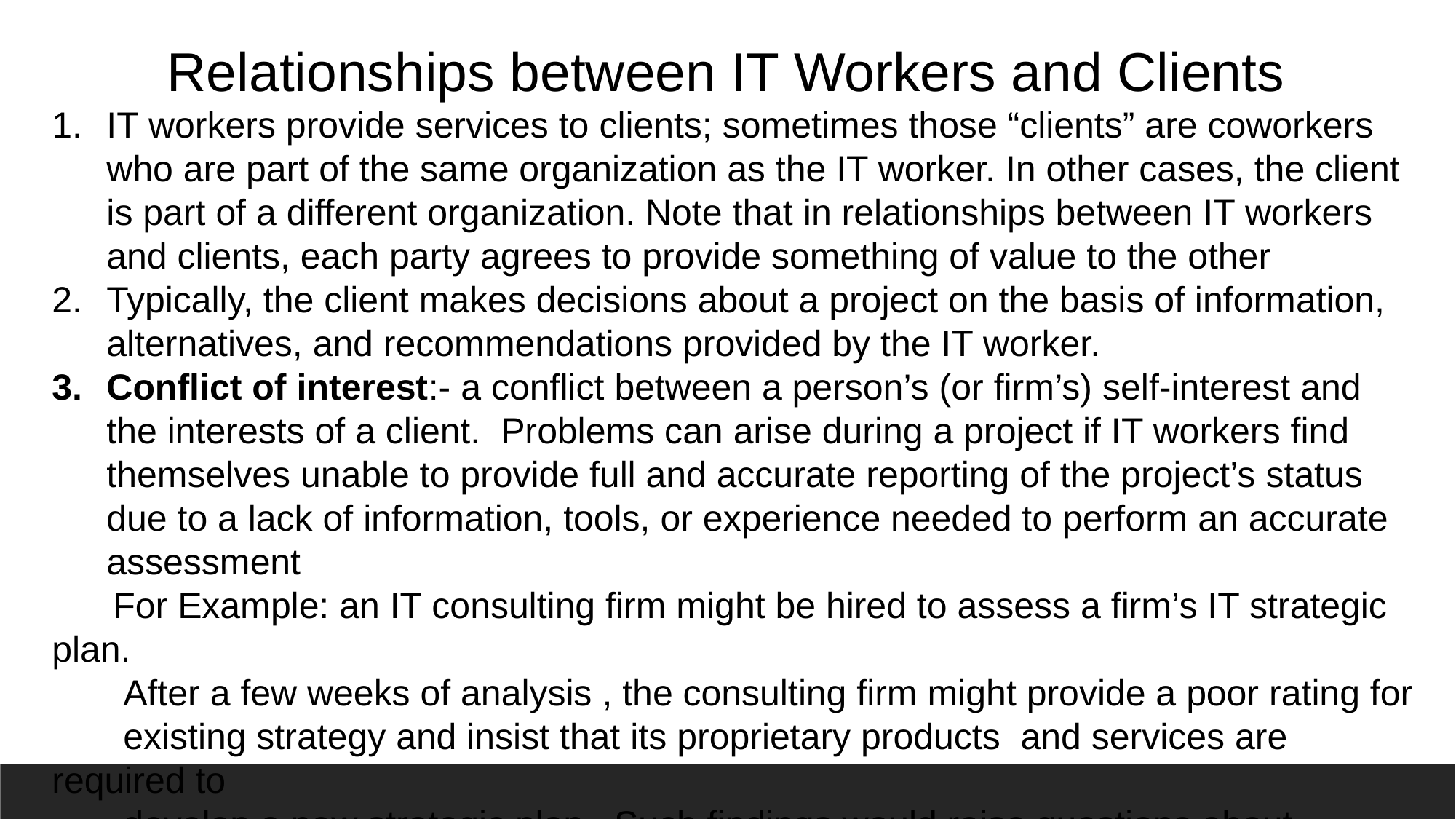

Relationships between IT Workers and Clients
IT workers provide services to clients; sometimes those “clients” are coworkers who are part of the same organization as the IT worker. In other cases, the client is part of a different organization. Note that in relationships between IT workers and clients, each party agrees to provide something of value to the other
Typically, the client makes decisions about a project on the basis of information, alternatives, and recommendations provided by the IT worker.
Conflict of interest:- a conflict between a person’s (or firm’s) self-interest and the interests of a client.  Problems can arise during a project if IT workers find themselves unable to provide full and accurate reporting of the project’s status due to a lack of information, tools, or experience needed to perform an accurate assessment
      For Example: an IT consulting firm might be hired to assess a firm’s IT strategic plan.
       After a few weeks of analysis , the consulting firm might provide a poor rating for
       existing strategy and insist that its proprietary products  and services are required to
       develop a new strategic plan . Such findings would raise questions about vendor’s
       recommendations should be trusted or not